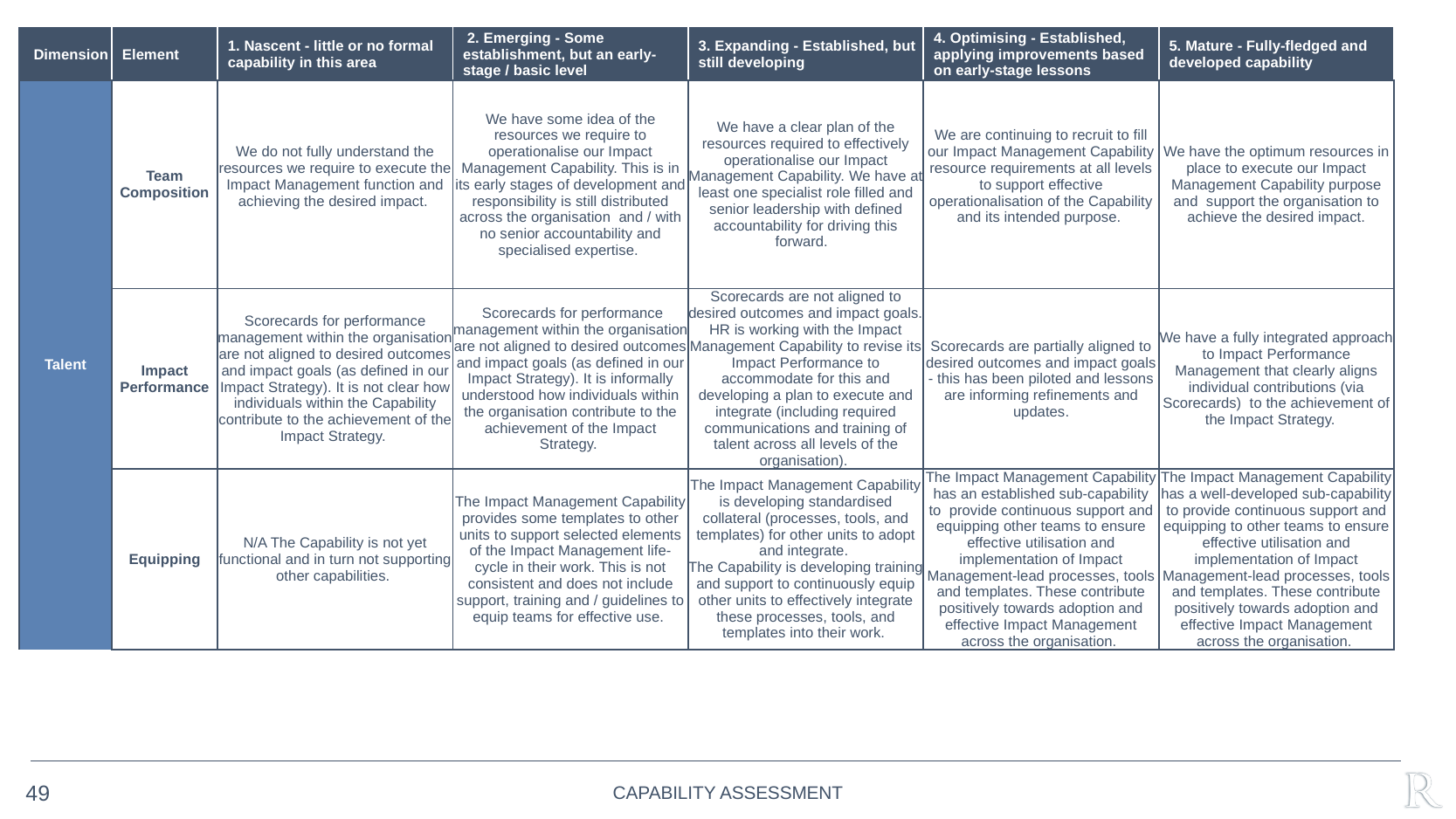

| Dimension | Element | 1. Nascent - little or no formal capability in this area | 2. Emerging - Some establishment, but an early-stage / basic level | 3. Expanding - Established, but still developing | 4. Optimising - Established, applying improvements based on early-stage lessons | 5. Mature - Fully-fledged and developed capability |
| --- | --- | --- | --- | --- | --- | --- |
| Talent | Team Composition | We do not fully understand the resources we require to execute the Impact Management function and achieving the desired impact. | We have some idea of the resources we require to operationalise our Impact Management Capability. This is in its early stages of development and responsibility is still distributed across the organisation  and / with no senior accountability and specialised expertise. | We have a clear plan of the resources required to effectively operationalise our Impact Management Capability. We have at least one specialist role filled and senior leadership with defined accountability for driving this forward. | We are continuing to recruit to fill our Impact Management Capability resource requirements at all levels to support effective operationalisation of the Capability and its intended purpose. | We have the optimum resources in place to execute our Impact Management Capability purpose and  support the organisation to achieve the desired impact. |
|  | Impact Performance | Scorecards for performance management within the organisation are not aligned to desired outcomes and impact goals (as defined in our Impact Strategy). It is not clear how individuals within the Capability contribute to the achievement of the Impact Strategy. | Scorecards for performance management within the organisation are not aligned to desired outcomes and impact goals (as defined in our Impact Strategy). It is informally understood how individuals within the organisation contribute to the achievement of the Impact Strategy. | Scorecards are not aligned to desired outcomes and impact goals. HR is working with the Impact Management Capability to revise its Impact Performance to accommodate for this and developing a plan to execute and integrate (including required communications and training of talent across all levels of the organisation). | Scorecards are partially aligned to desired outcomes and impact goals - this has been piloted and lessons are informing refinements and updates. | We have a fully integrated approach to Impact Performance Management that clearly aligns individual contributions (via Scorecards)  to the achievement of the Impact Strategy. |
|  | Equipping | N/A The Capability is not yet functional and in turn not supporting other capabilities. | The Impact Management Capability provides some templates to other units to support selected elements of the Impact Management life-cycle in their work. This is not consistent and does not include support, training and / guidelines to equip teams for effective use. | The Impact Management Capability is developing standardised collateral (processes, tools, and templates) for other units to adopt and integrate. The Capability is developing training and support to continuously equip other units to effectively integrate these processes, tools, and templates into their work. | The Impact Management Capability has an established sub-capability to  provide continuous support and equipping other teams to ensure effective utilisation and implementation of Impact Management-lead processes, tools and templates. These contribute positively towards adoption and effective Impact Management across the organisation. | The Impact Management Capability has a well-developed sub-capability to provide continuous support and equipping to other teams to ensure effective utilisation and implementation of Impact Management-lead processes, tools and templates. These contribute positively towards adoption and effective Impact Management across the organisation. |
49
CAPABILITY ASSESSMENT